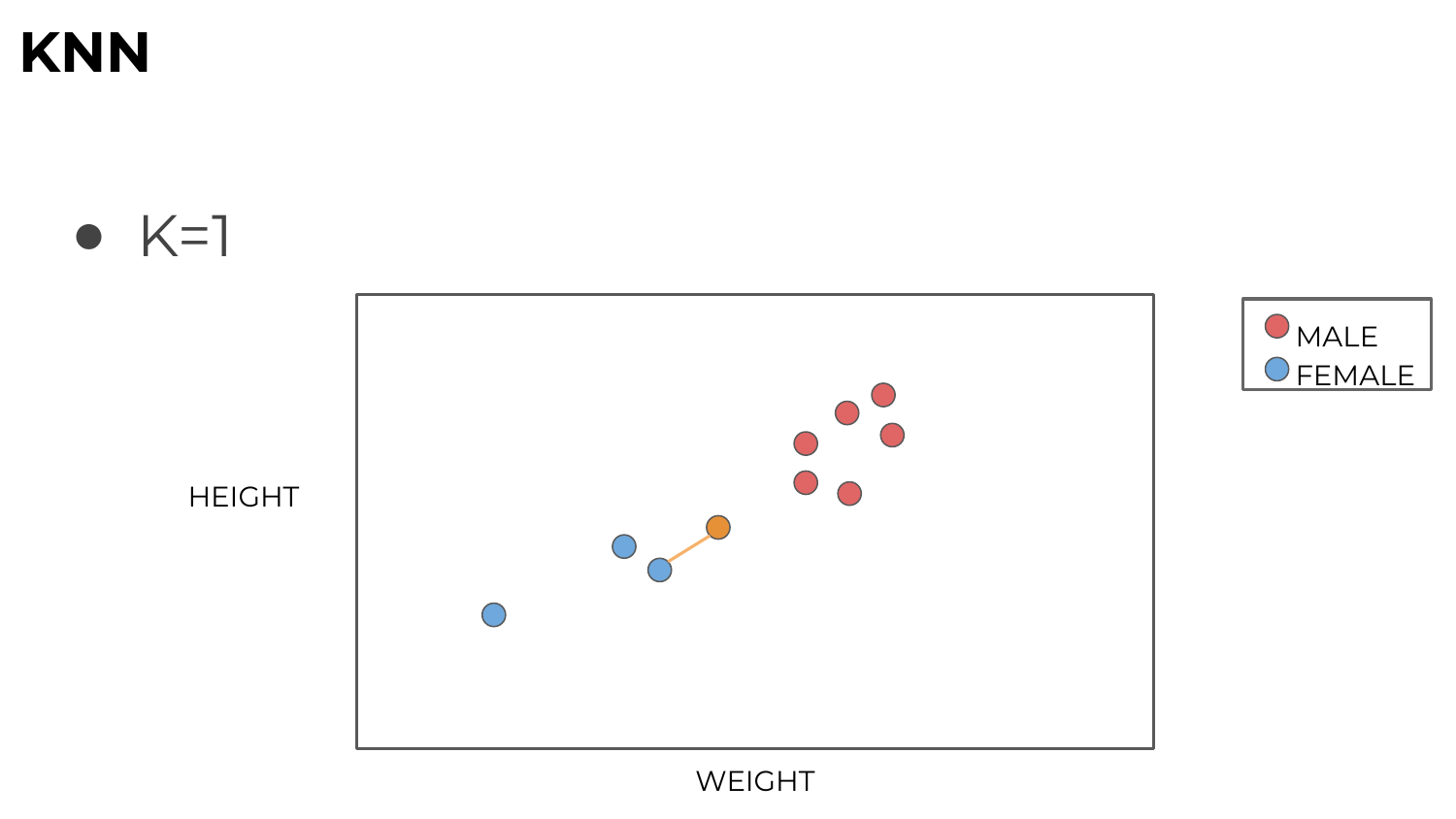

# KNN
K=1

     MALE
     FEMALE

HEIGHT

WEIGHT